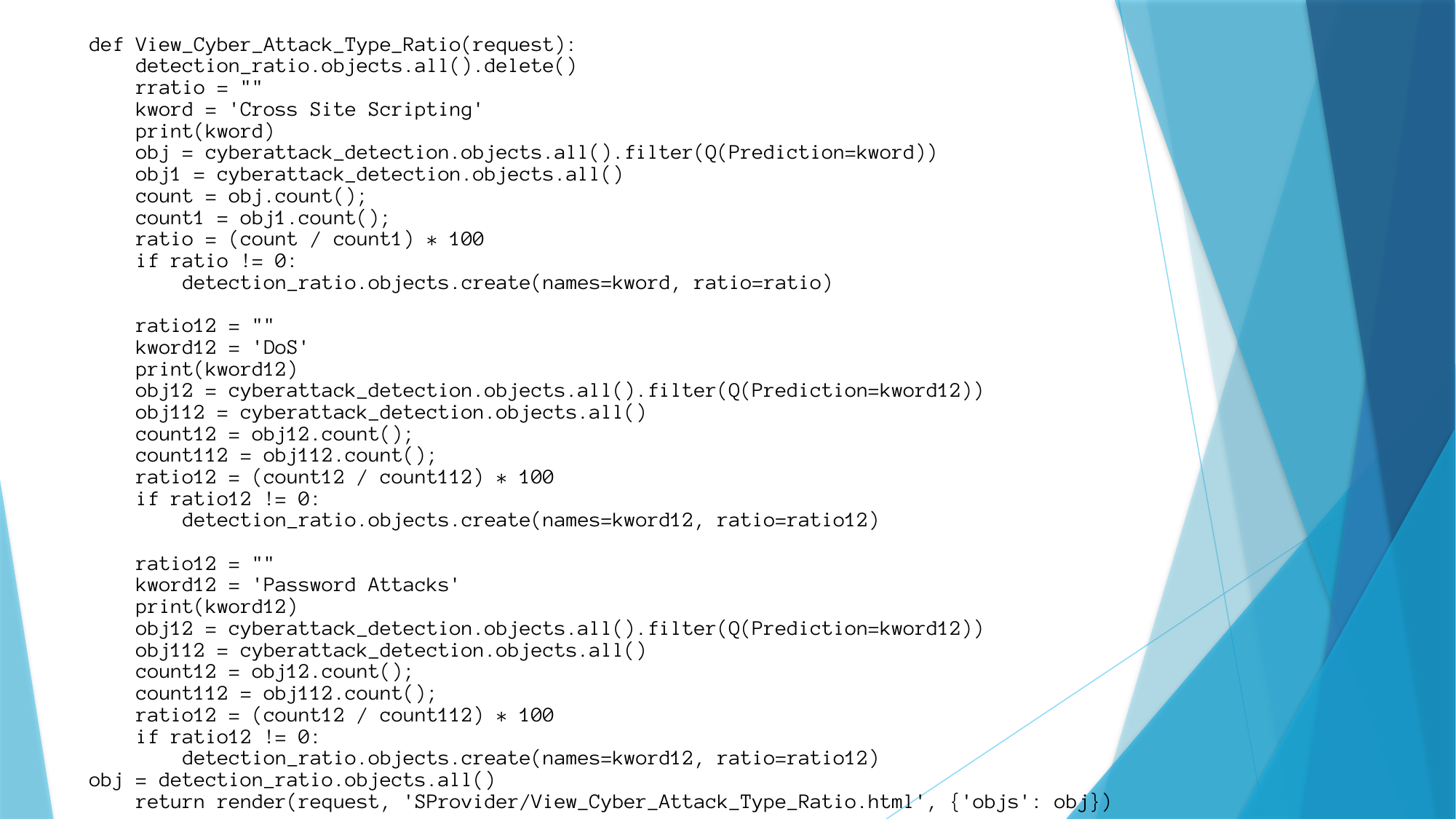

def View_Cyber_Attack_Type_Ratio(request):
    detection_ratio.objects.all().delete()
    rratio = ""
    kword = 'Cross Site Scripting'
    print(kword)
    obj = cyberattack_detection.objects.all().filter(Q(Prediction=kword))
    obj1 = cyberattack_detection.objects.all()
    count = obj.count();
    count1 = obj1.count();
    ratio = (count / count1) * 100
    if ratio != 0:
        detection_ratio.objects.create(names=kword, ratio=ratio)
    ratio12 = ""
    kword12 = 'DoS'
    print(kword12)
    obj12 = cyberattack_detection.objects.all().filter(Q(Prediction=kword12))
    obj112 = cyberattack_detection.objects.all()
    count12 = obj12.count();
    count112 = obj112.count();
    ratio12 = (count12 / count112) * 100
    if ratio12 != 0:
        detection_ratio.objects.create(names=kword12, ratio=ratio12)
    ratio12 = ""
    kword12 = 'Password Attacks'
    print(kword12)
    obj12 = cyberattack_detection.objects.all().filter(Q(Prediction=kword12))
    obj112 = cyberattack_detection.objects.all()
    count12 = obj12.count();
    count112 = obj112.count();
    ratio12 = (count12 / count112) * 100
    if ratio12 != 0:
        detection_ratio.objects.create(names=kword12, ratio=ratio12)
obj = detection_ratio.objects.all()
    return render(request, 'SProvider/View_Cyber_Attack_Type_Ratio.html', {'objs': obj})